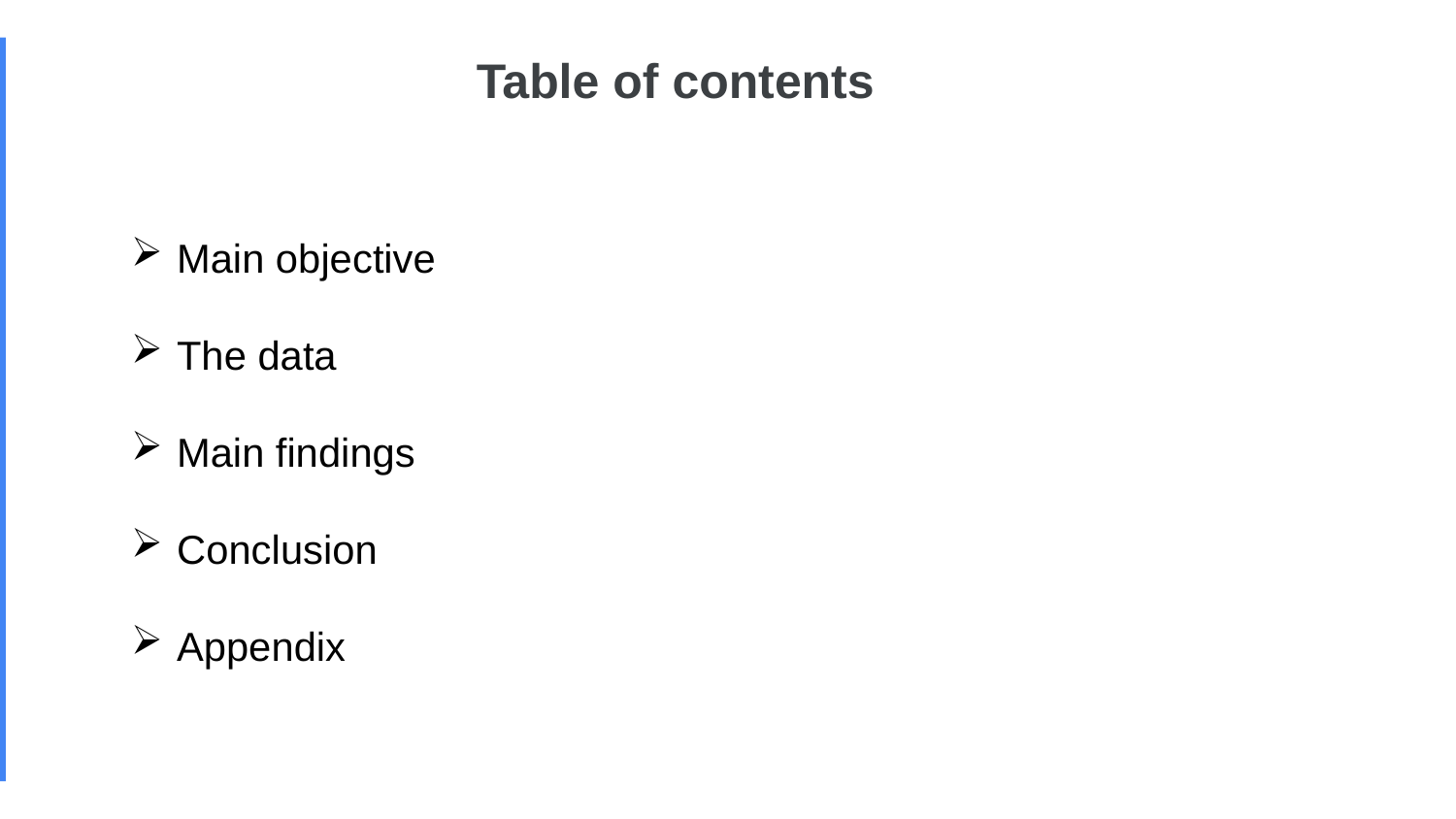

# Table of contents
Main objective

The data

Main findings

Conclusion

Appendix